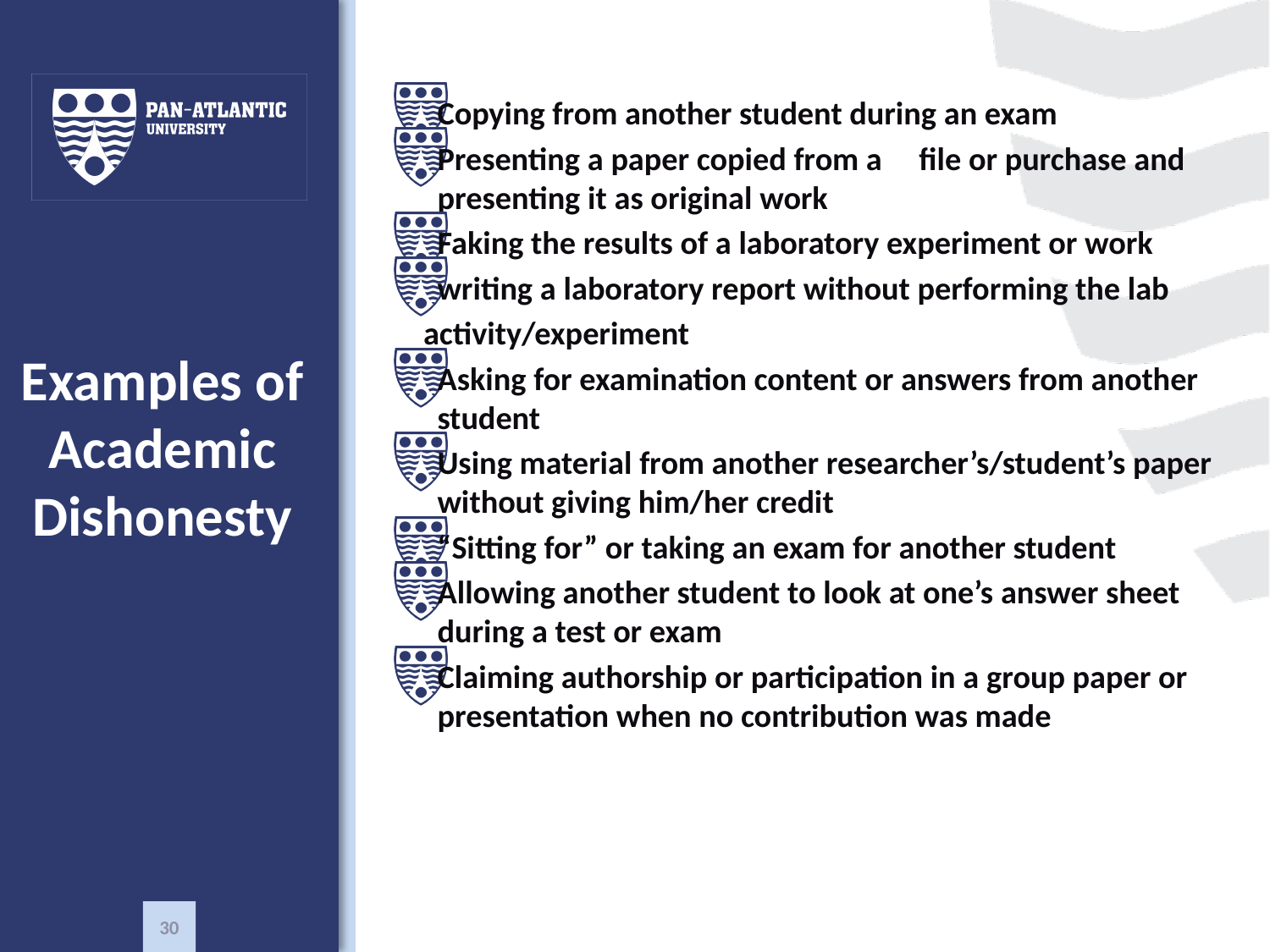

Copying from another student during an exam
Presenting a paper copied from a     file or purchase and presenting it as original work
Faking the results of a laboratory experiment or work
writing a laboratory report without performing the lab
    activity/experiment
Asking for examination content or answers from another student
Using material from another researcher’s/student’s paper without giving him/her credit
“Sitting for” or taking an exam for another student
Allowing another student to look at one’s answer sheet during a test or exam
Claiming authorship or participation in a group paper or presentation when no contribution was made

# Examples of Academic Dishonesty
30